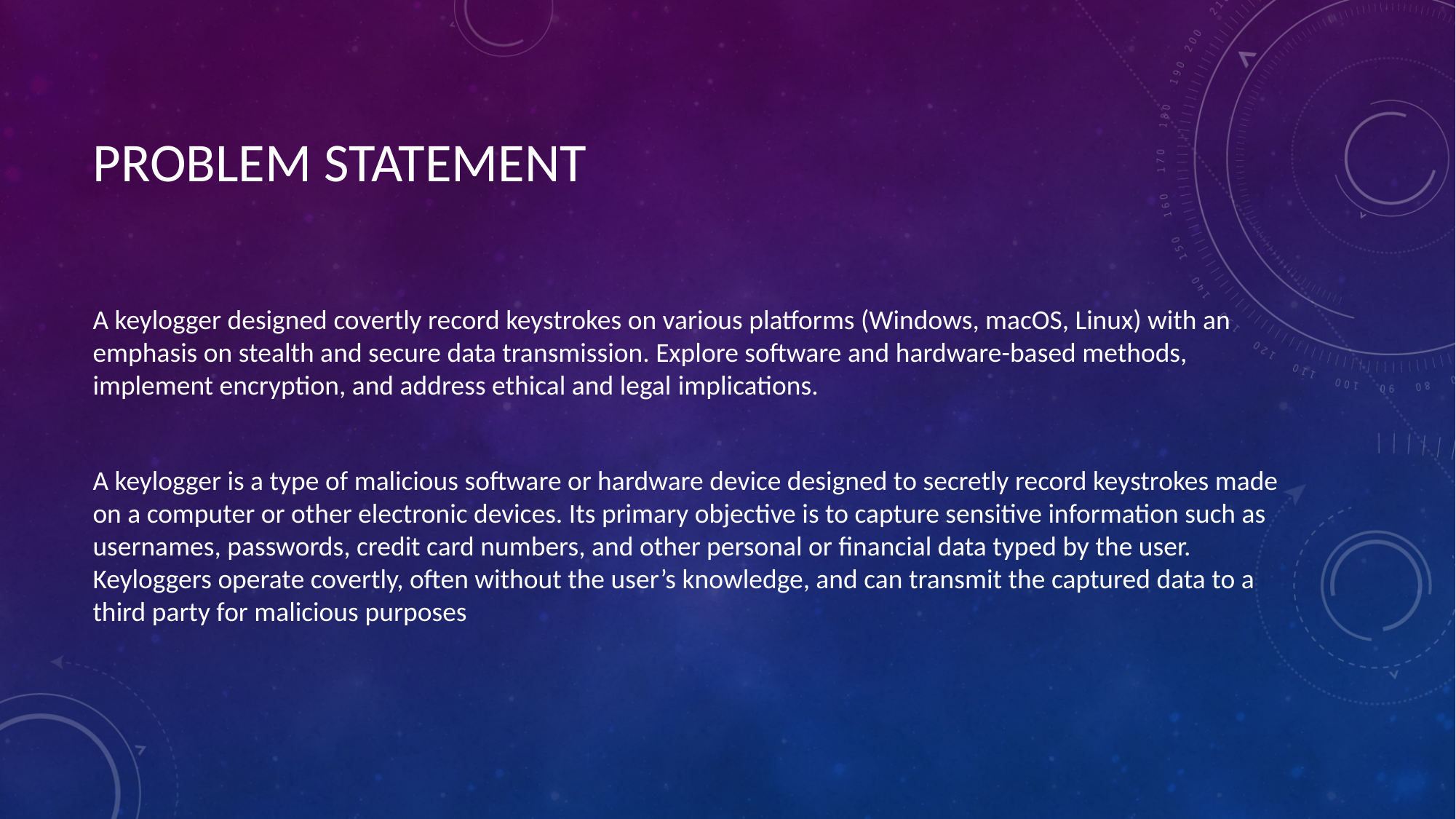

# PROBLEM STATEMENT
A keylogger designed covertly record keystrokes on various platforms (Windows, macOS, Linux) with an emphasis on stealth and secure data transmission. Explore software and hardware-based methods, implement encryption, and address ethical and legal implications.

A keylogger is a type of malicious software or hardware device designed to secretly record keystrokes made on a computer or other electronic devices. Its primary objective is to capture sensitive information such as usernames, passwords, credit card numbers, and other personal or financial data typed by the user. Keyloggers operate covertly, often without the user’s knowledge, and can transmit the captured data to a third party for malicious purposes